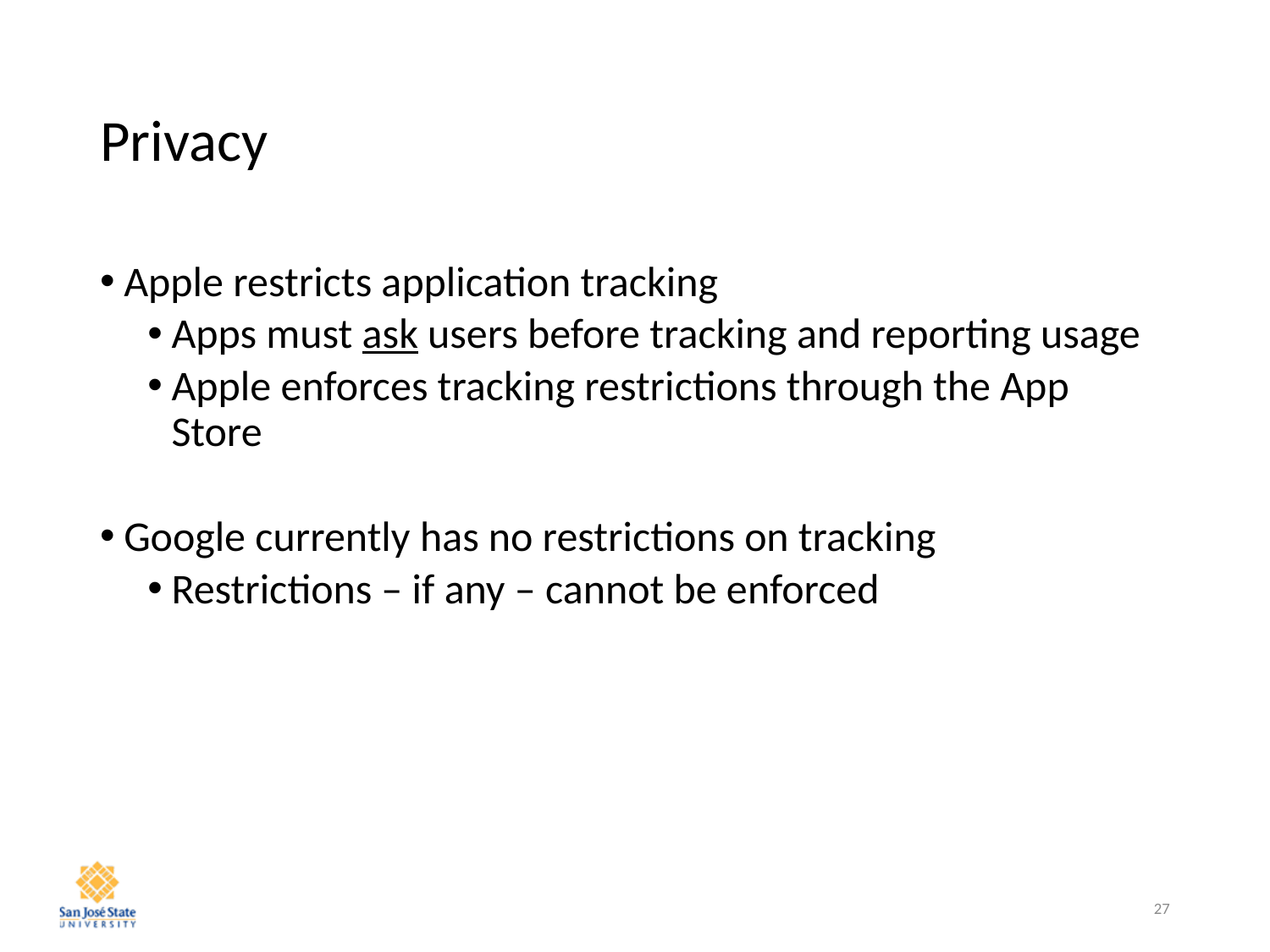

# Privacy
Apple restricts application tracking
Apps must ask users before tracking and reporting usage
Apple enforces tracking restrictions through the App Store
Google currently has no restrictions on tracking
Restrictions – if any – cannot be enforced

27